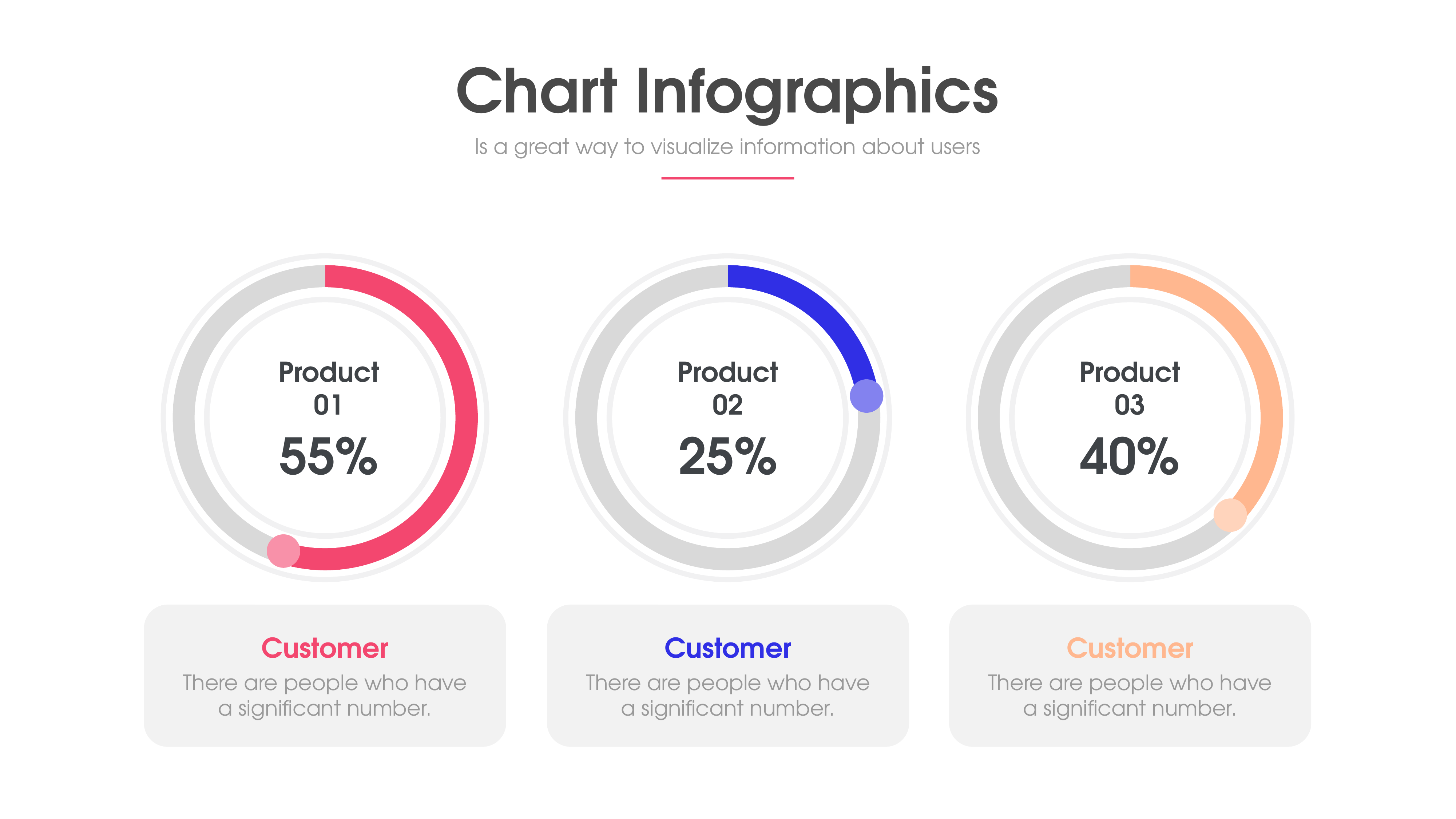

Chart Infographics
Is a great way to visualize information about users

### Chart

| Category | Region 1 |
|---|---|
| April | 91.0 |
| May | 76.0 |

### Chart

| Category | Region 1 |
|---|---|
| April | 23.0 |
| May | 78.0 |

### Chart

| Category | Region 1 |
|---|---|
| April | 45.0 |
| May | 75.0 |

Product 01
55%
Product 02
25%
Product 03
40%

Customer
There are people who have a significant number.

Customer
There are people who have a significant number.

Customer
There are people who have a significant number.